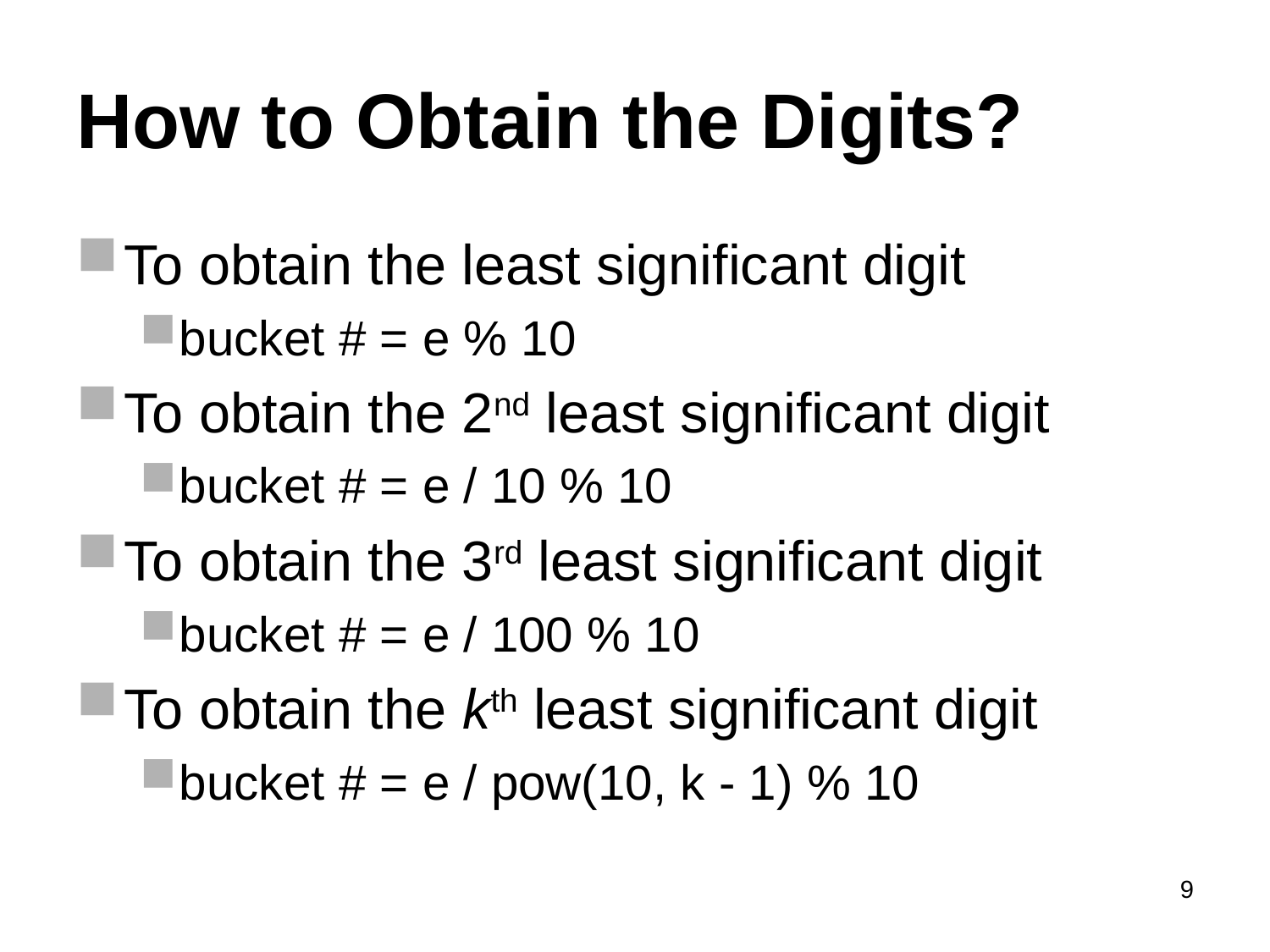

# How to Obtain the Digits?
To obtain the least significant digit
bucket # = e % 10
To obtain the 2nd least significant digit
bucket # = e / 10 % 10
To obtain the 3rd least significant digit
bucket # = e / 100 % 10
To obtain the kth least significant digit
bucket # = e / pow(10, k - 1) % 10
9